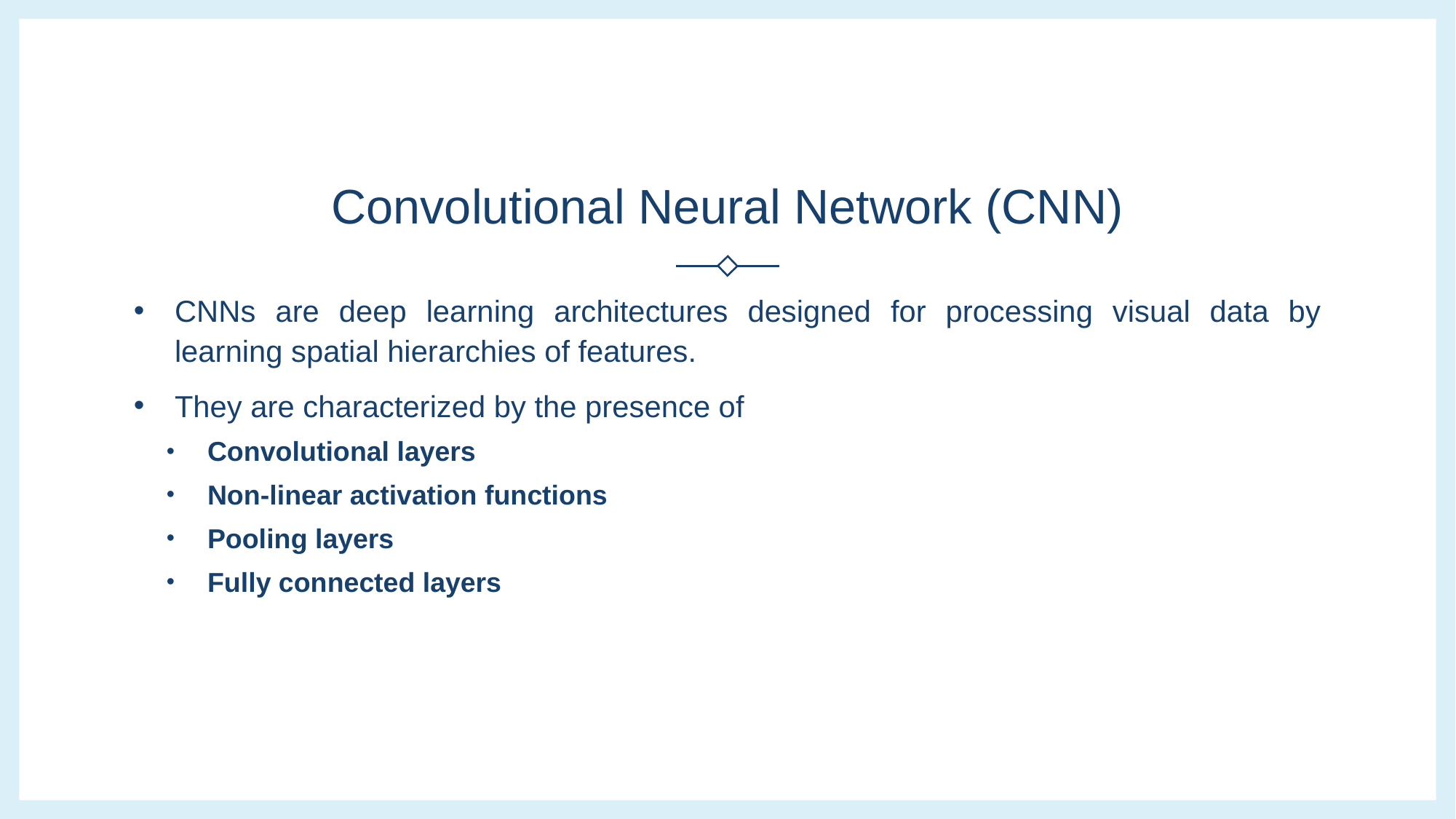

# Convolutional Neural Network (CNN)

CNNs are deep learning architectures designed for processing visual data by learning spatial hierarchies of features.
They are characterized by the presence of
Convolutional layers
Non-linear activation functions
Pooling layers
Fully connected layers